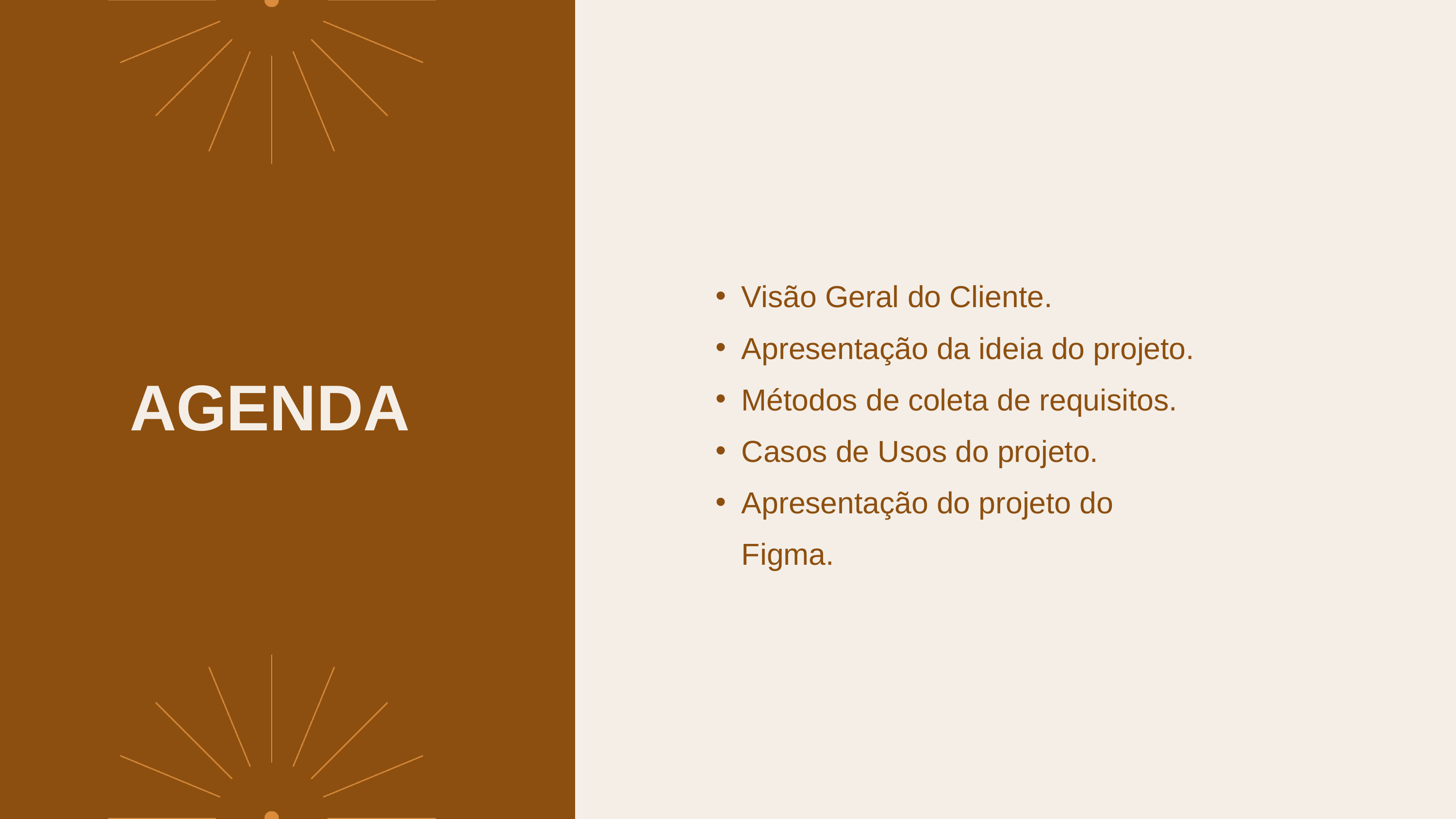

Visão Geral do Cliente.
Apresentação da ideia do projeto.
Métodos de coleta de requisitos.
Casos de Usos do projeto.
Apresentação do projeto do Figma.
AGENDA